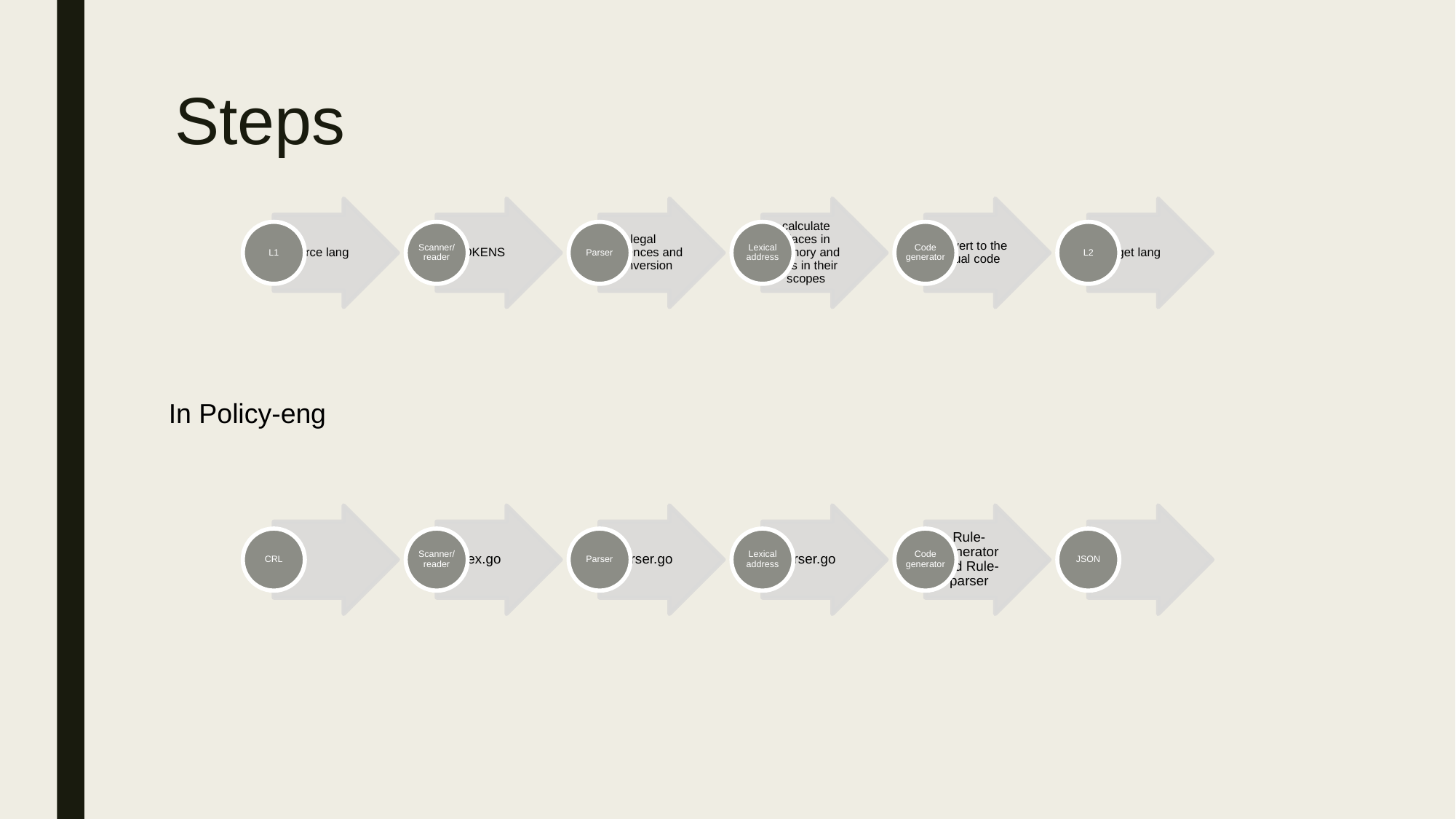

source lang
L1
TOKENS
Scanner/
reader
legal sentences and conversion
Parser
calculate places in memory and vars in their scopes
Lexical address
Convert to the actual code
Code generator
target lang
L2
# Steps
CRL
Lex.go
Scanner/
reader
Parser.go
Parser
Parser.go
Lexical address
Rule-generator
and Rule-parser
Code generator
JSON
In Policy-eng